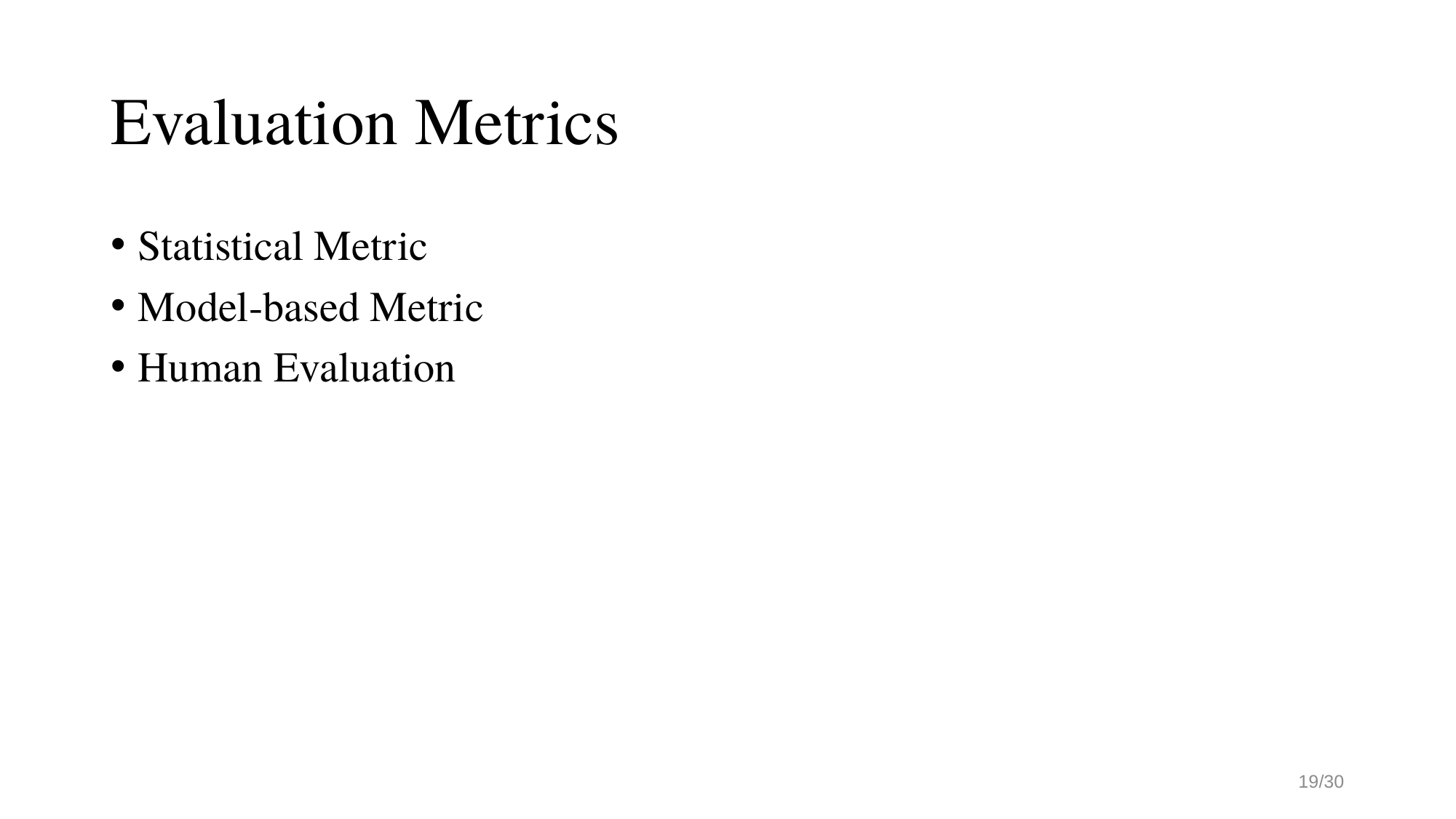

# Evaluation Metrics
Statistical Metric
Model-based Metric
Human Evaluation
19/30